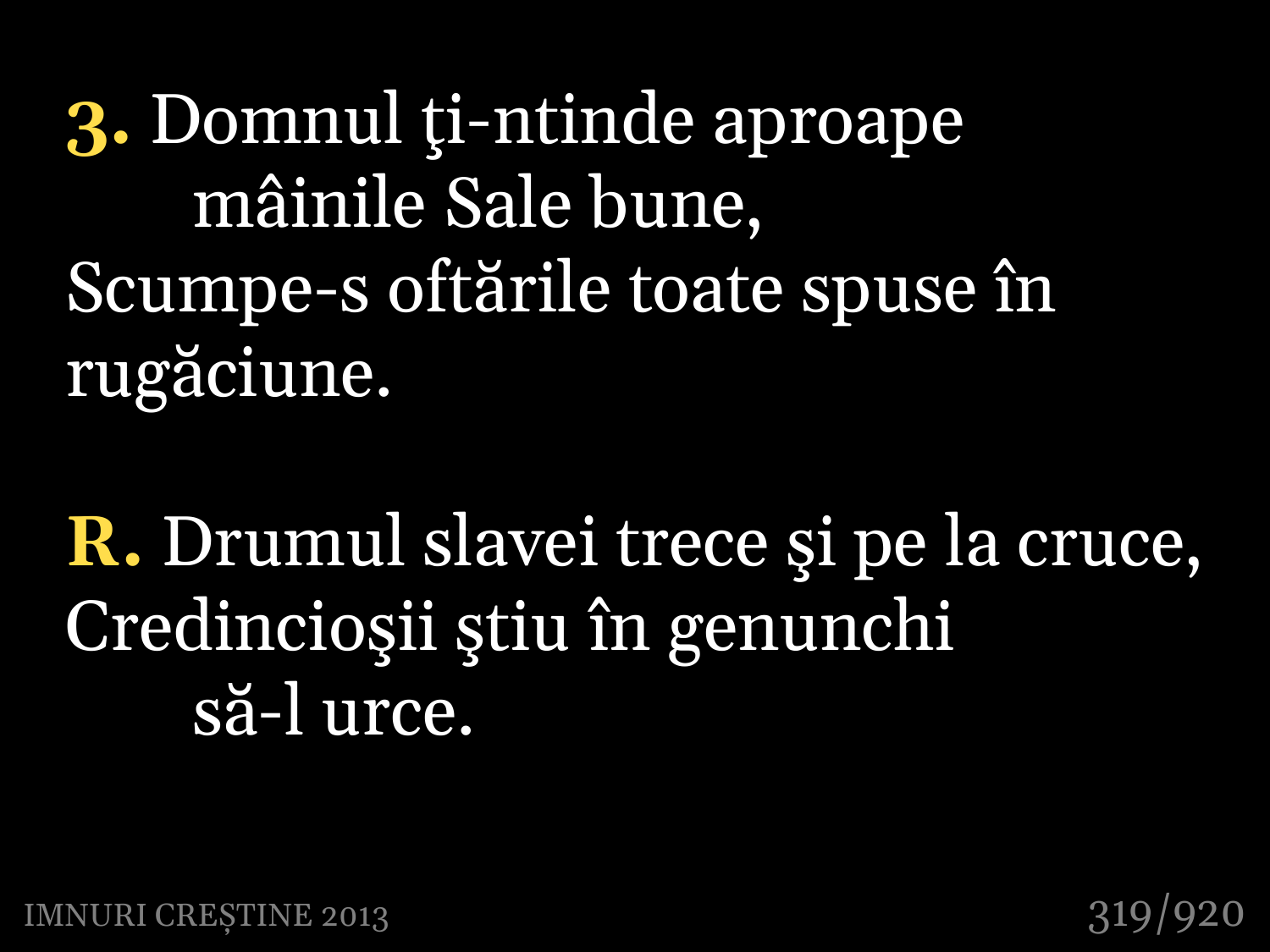

3. Domnul ţi-ntinde aproape
	mâinile Sale bune,
Scumpe-s oftările toate spuse în rugăciune.

R. Drumul slavei trece şi pe la cruce,
Credincioşii ştiu în genunchi
	să-l urce.

319/920
IMNURI CREȘTINE 2013